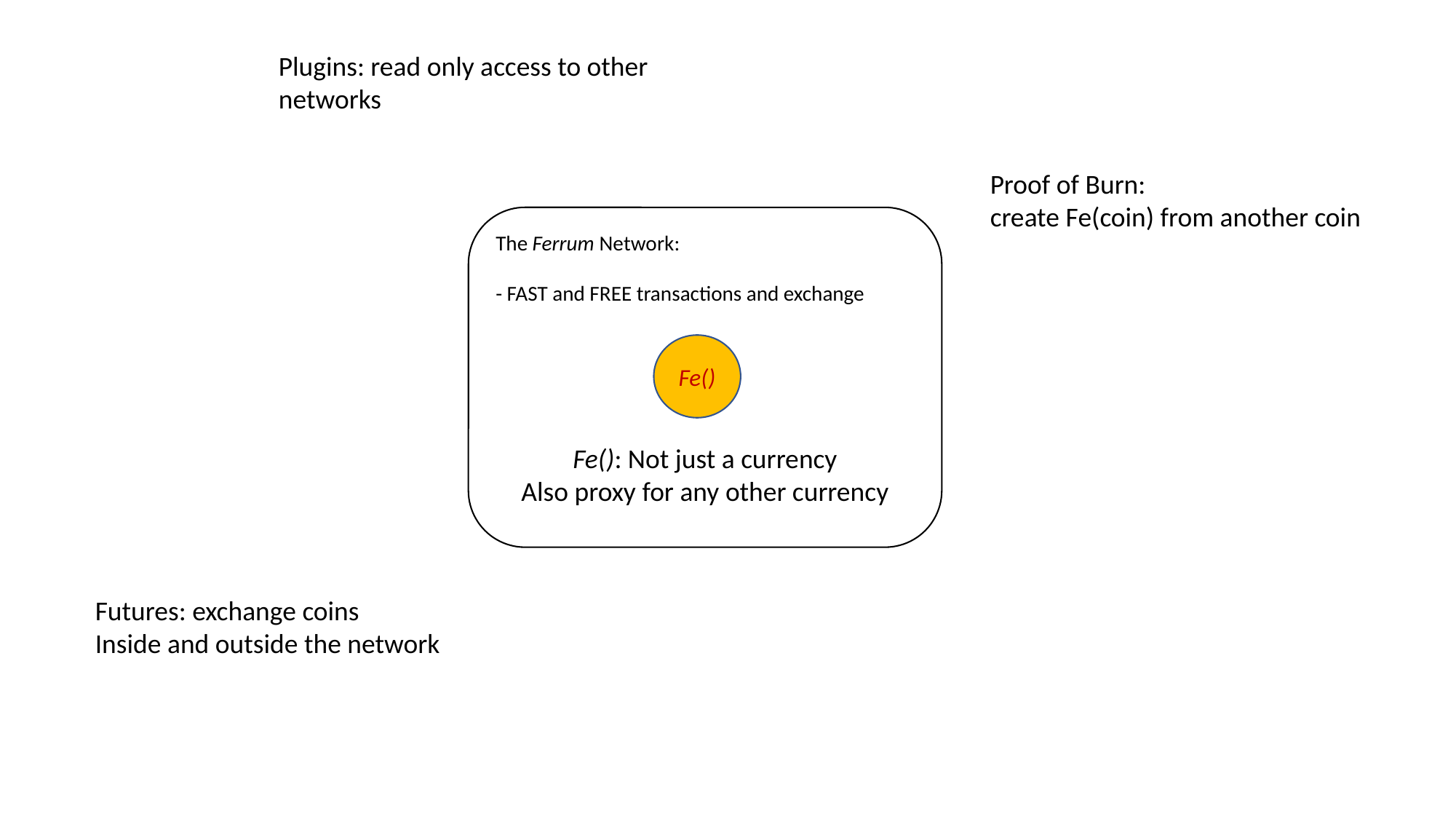

Plugins: read only access to other
networks
Proof of Burn:
create Fe(coin) from another coin
The Ferrum Network:
- FAST and FREE transactions and exchange
Fe()
Fe(): Not just a currency
Also proxy for any other currency
Futures: exchange coins
Inside and outside the network